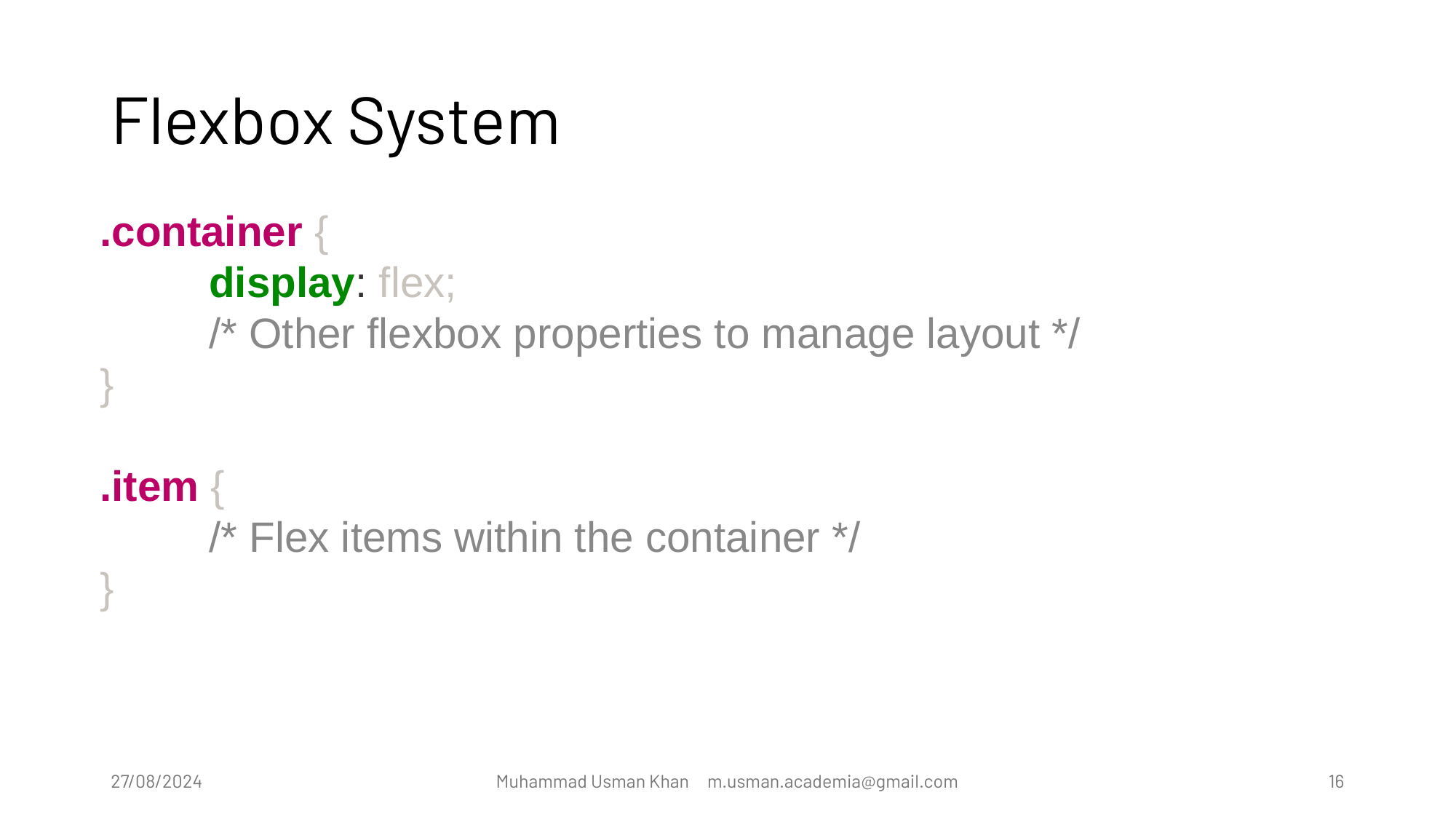

# Flexbox System
.container {
	display: flex;
	/* Other flexbox properties to manage layout */
}

.item {
	/* Flex items within the container */
}

27/08/2024
Muhammad Usman Khan     m.usman.academia@gmail.com
16